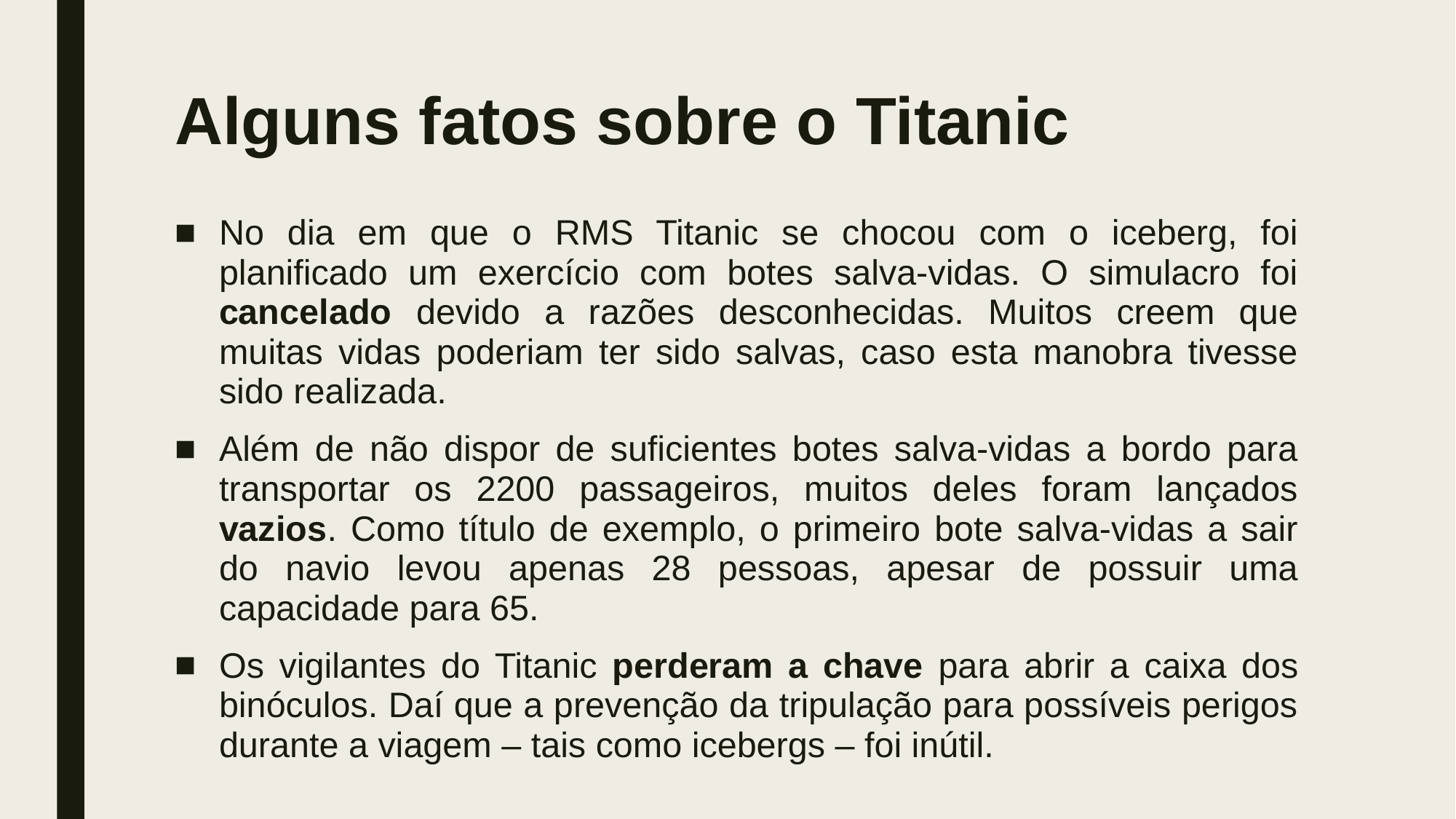

# Alguns fatos sobre o Titanic
No dia em que o RMS Titanic se chocou com o iceberg, foi planificado um exercício com botes salva-vidas. O simulacro foi cancelado devido a razões desconhecidas. Muitos creem que muitas vidas poderiam ter sido salvas, caso esta manobra tivesse sido realizada.
Além de não dispor de suficientes botes salva-vidas a bordo para transportar os 2200 passageiros, muitos deles foram lançados vazios. Como título de exemplo, o primeiro bote salva-vidas a sair do navio levou apenas 28 pessoas, apesar de possuir uma capacidade para 65.
Os vigilantes do Titanic perderam a chave para abrir a caixa dos binóculos. Daí que a prevenção da tripulação para possíveis perigos durante a viagem – tais como icebergs – foi inútil.